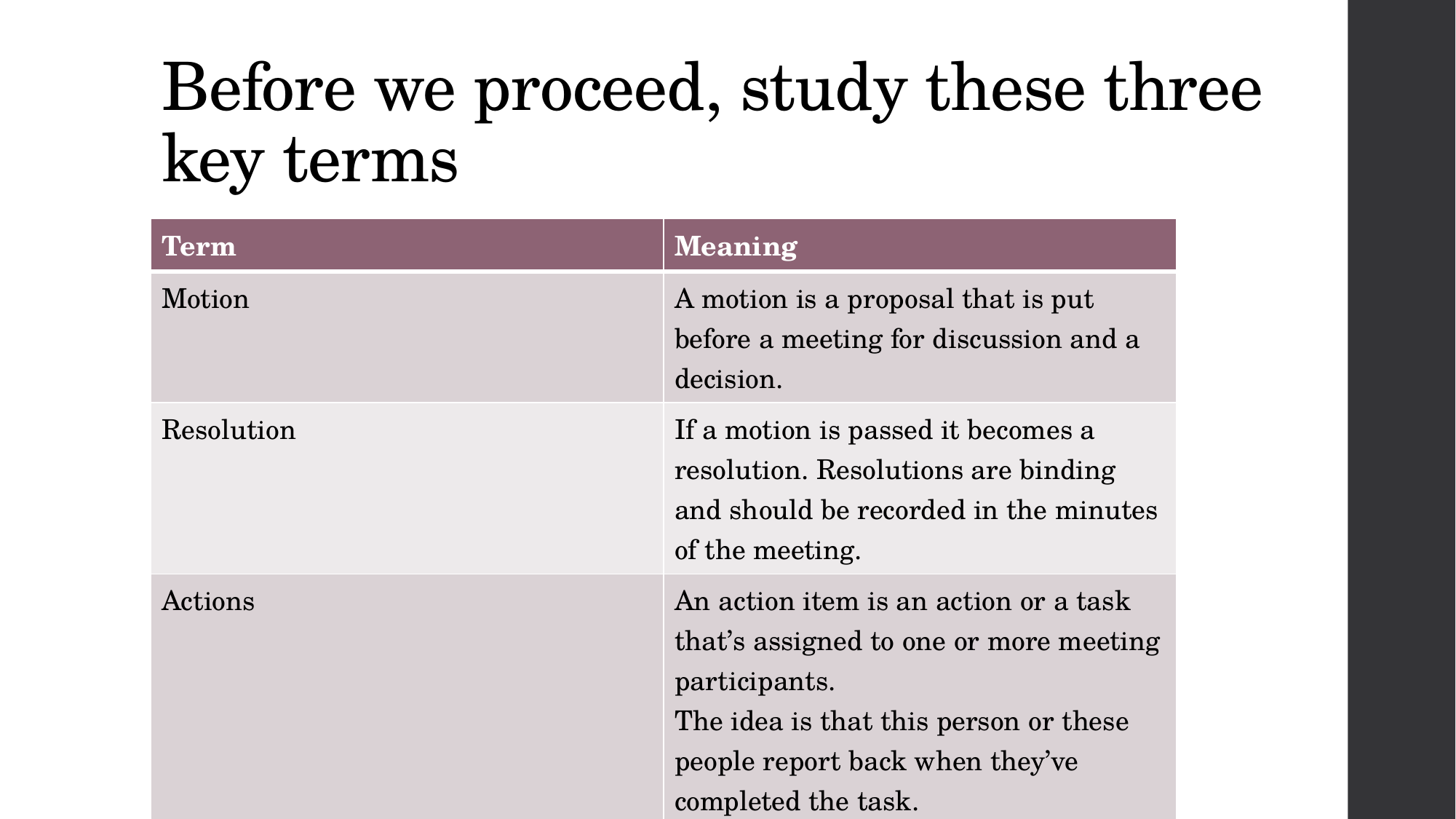

# Before we proceed, study these three key terms
| Term | Meaning |
| --- | --- |
| Motion | A motion is a proposal that is put before a meeting for discussion and a decision. |
| Resolution | If a motion is passed it becomes a resolution. Resolutions are binding and should be recorded in the minutes of the meeting. |
| Actions | An action item is an action or a task that’s assigned to one or more meeting participants. The idea is that this person or these people report back when they’ve completed the task. |